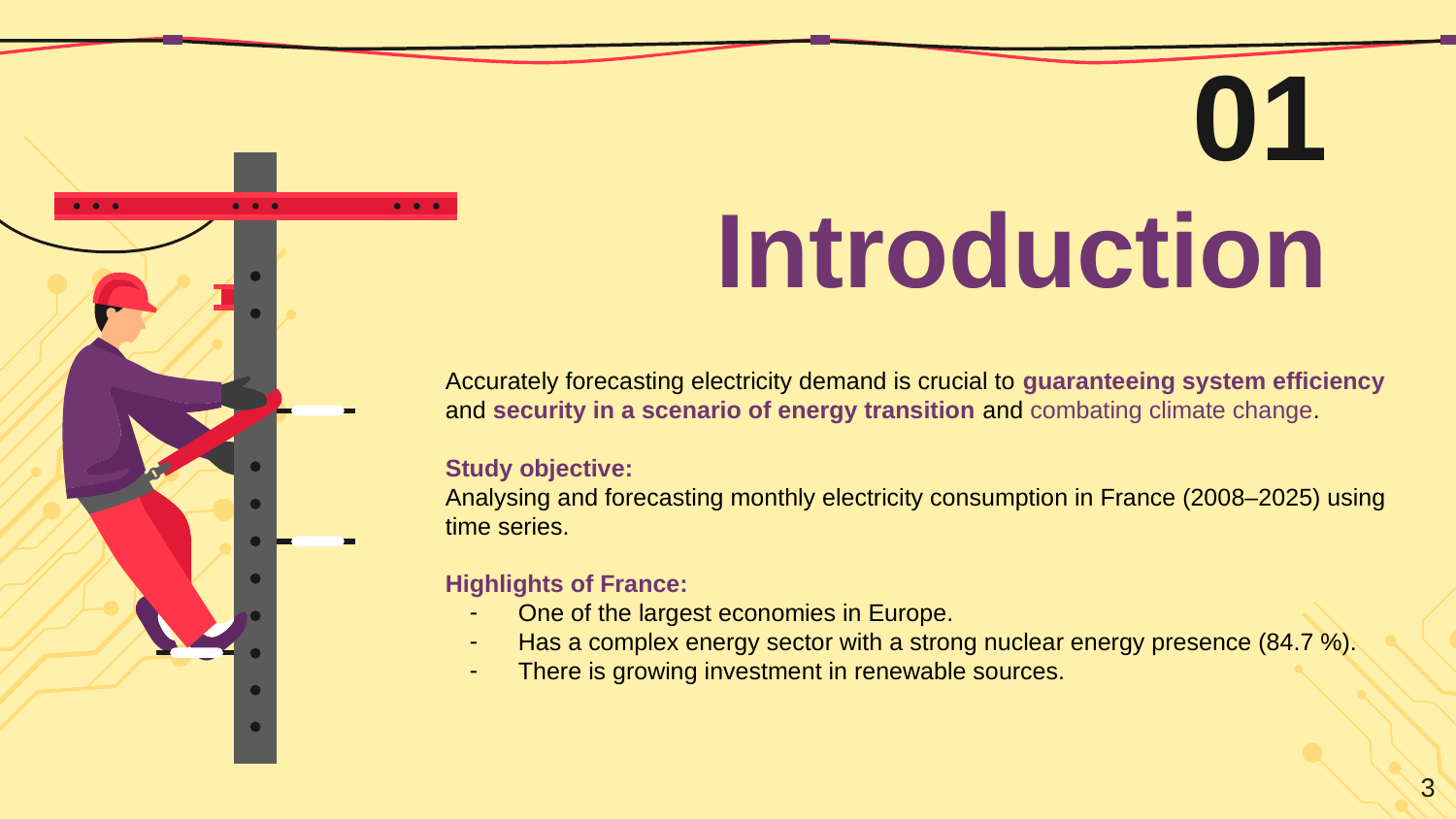

01

# Introduction
Accurately forecasting electricity demand is crucial to guaranteeing system efficiency and security in a scenario of energy transition and combating climate change.

Study objective:
Analysing and forecasting monthly electricity consumption in France (2008–2025) using time series.

Highlights of France:
One of the largest economies in Europe.
Has a complex energy sector with a strong nuclear energy presence (84.7 %).
There is growing investment in renewable sources.

3